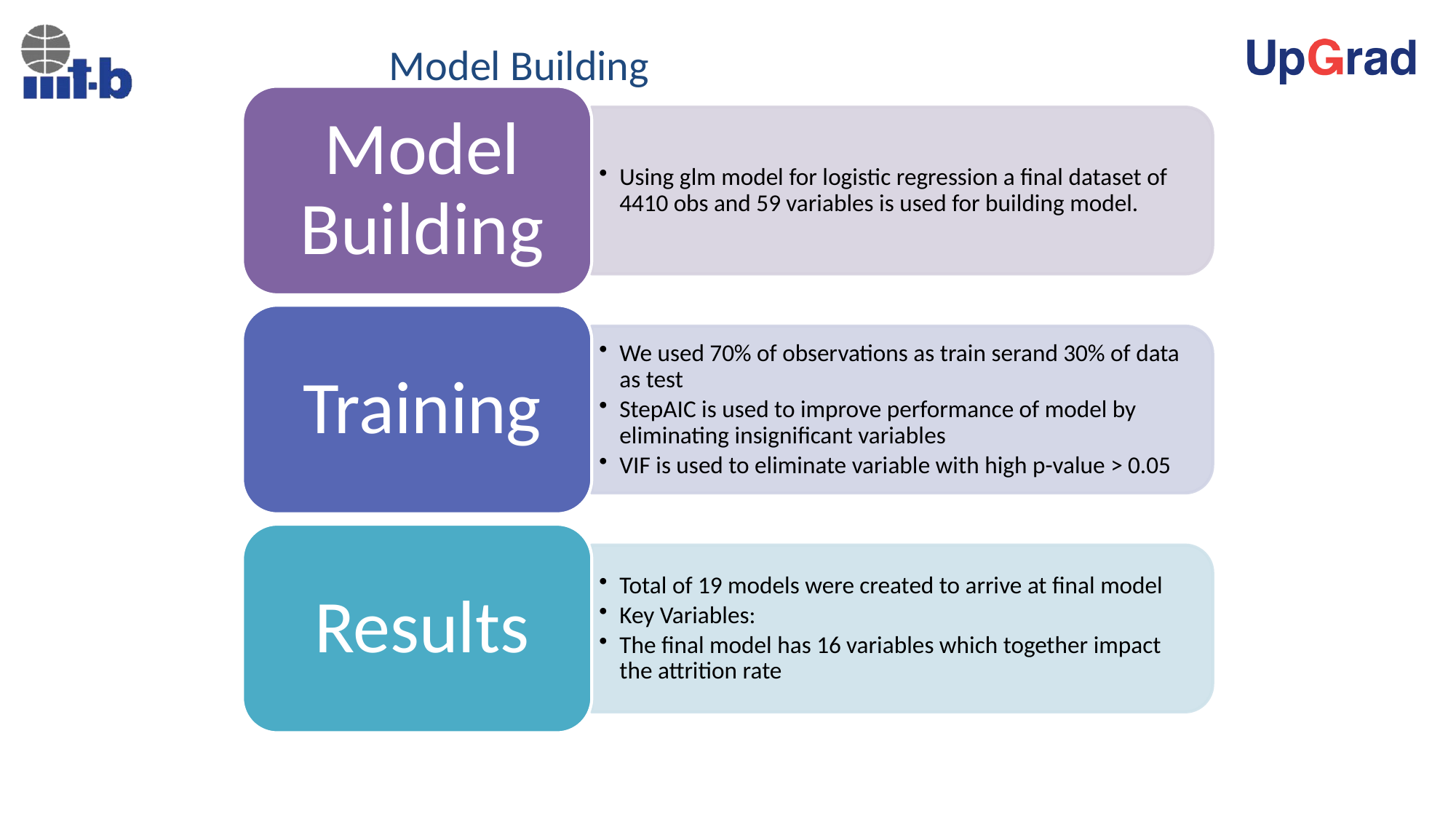

# Model Building
Using glm model for logistic regression a final dataset of 4410 obs and 59 variables is used for building model.
Model Building
We used 70% of observations as train serand 30% of data as test
StepAIC is used to improve performance of model by eliminating insignificant variables
VIF is used to eliminate variable with high p-value > 0.05
Training
Total of 19 models were created to arrive at final model
Key Variables:
The final model has 16 variables which together impact the attrition rate
Results